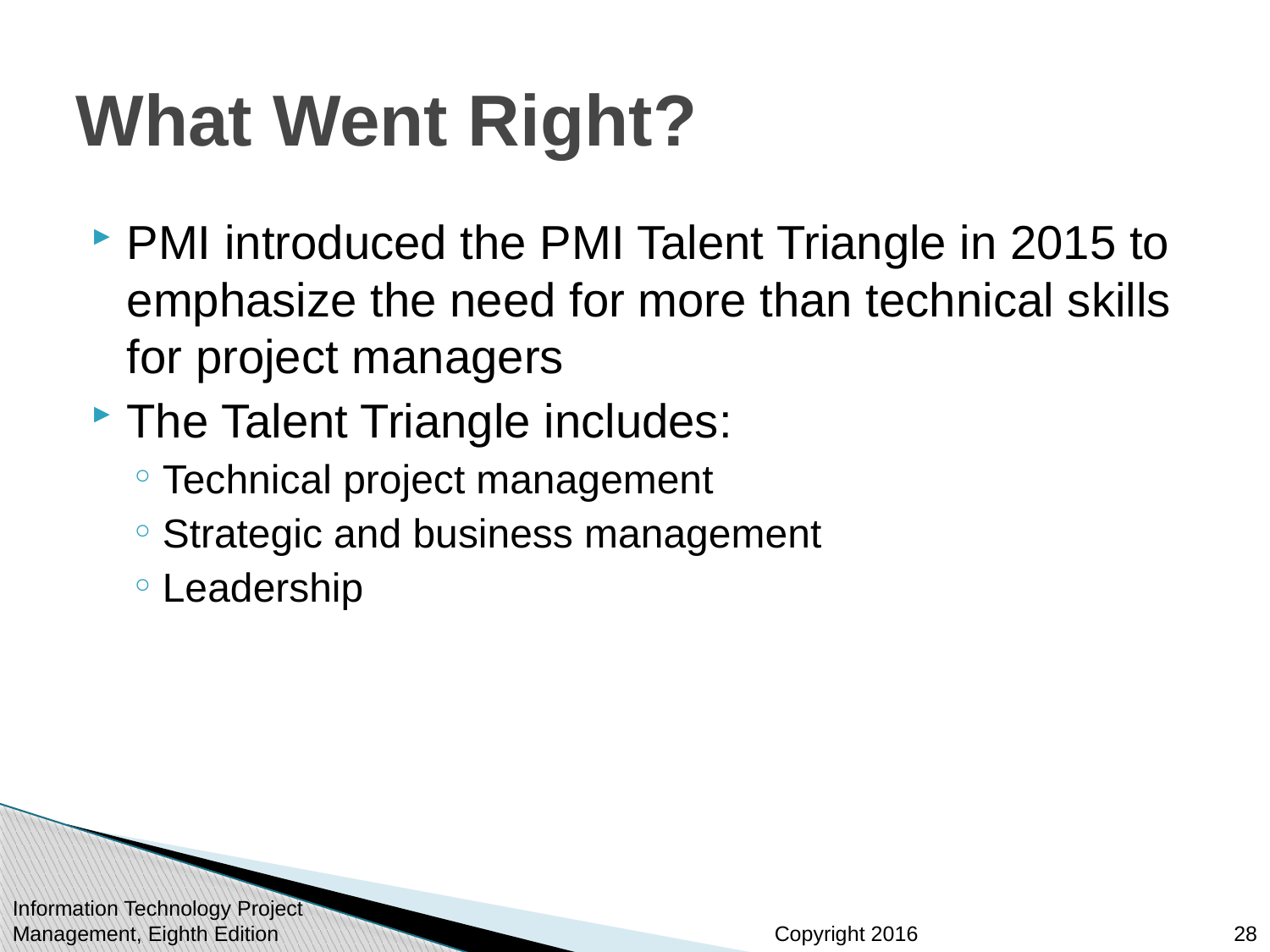

# What Went Right?
PMI introduced the PMI Talent Triangle in 2015 to emphasize the need for more than technical skills for project managers
The Talent Triangle includes:
Technical project management
Strategic and business management
Leadership
Information Technology Project Management, Eighth Edition
28